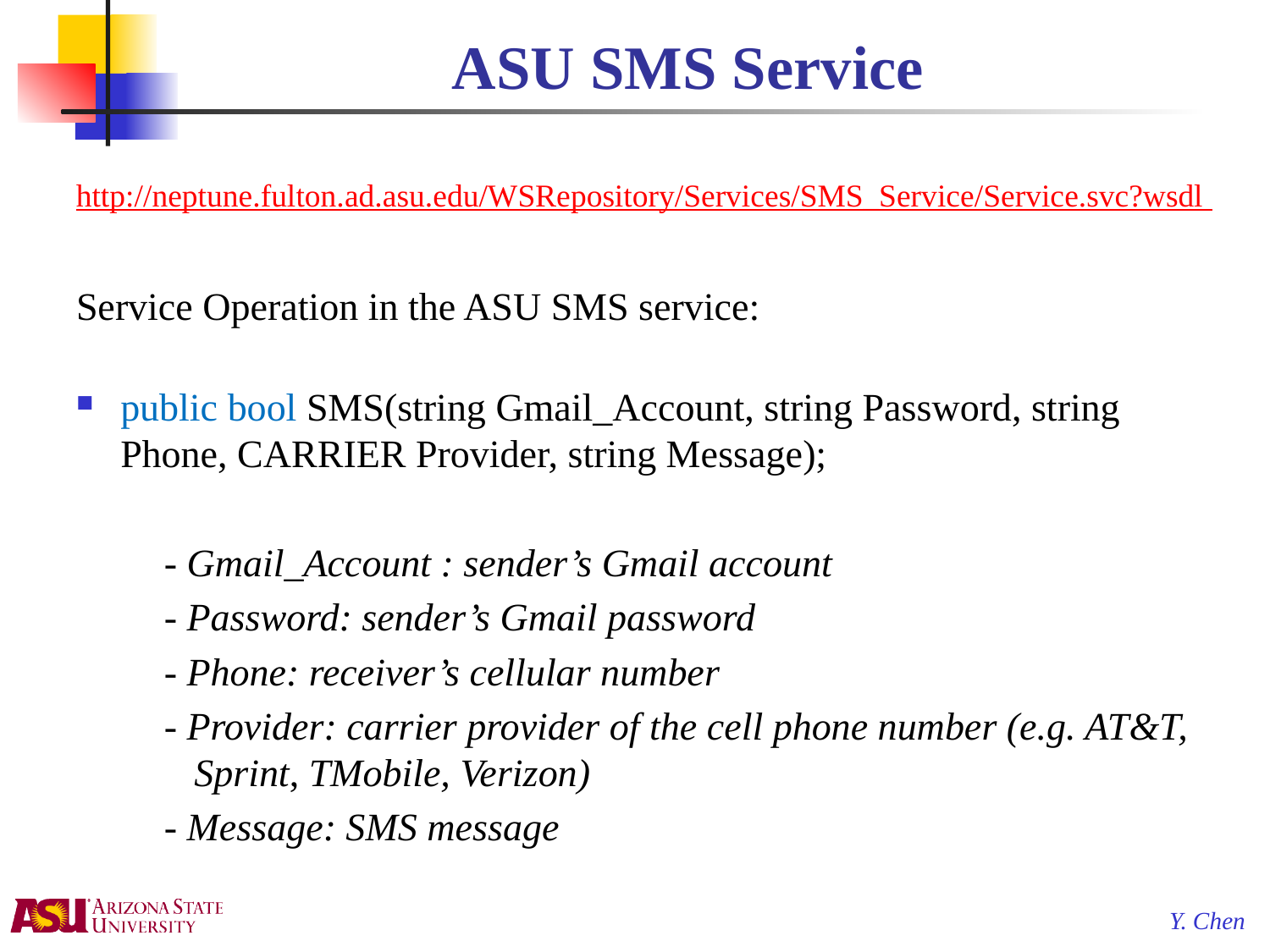

# ASU SMS Service
http://neptune.fulton.ad.asu.edu/WSRepository/Services/SMS_Service/Service.svc?wsdl
Service Operation in the ASU SMS service:
public bool SMS(string Gmail_Account, string Password, string Phone, CARRIER Provider, string Message);

- Gmail_Account : sender’s Gmail account
- Password: sender’s Gmail password
- Phone: receiver’s cellular number
- Provider: carrier provider of the cell phone number (e.g. AT&T, Sprint, TMobile, Verizon)
- Message: SMS message